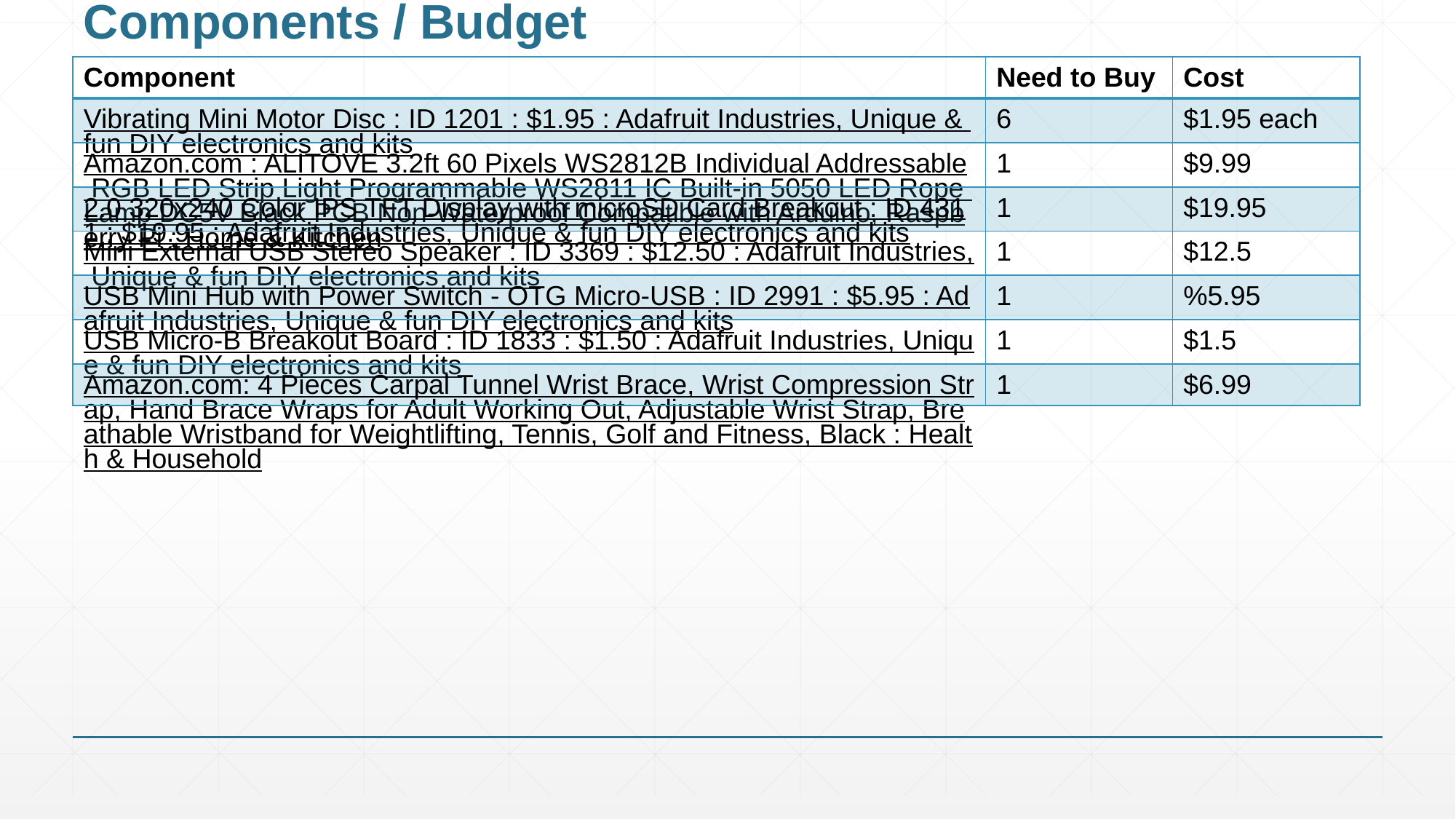

# Components / Budget
| Component | Need to Buy | Cost |
| --- | --- | --- |
| Vibrating Mini Motor Disc : ID 1201 : $1.95 : Adafruit Industries, Unique & fun DIY electronics and kits | 6 | $1.95 each |
| Amazon.com : ALITOVE 3.2ft 60 Pixels WS2812B Individual Addressable RGB LED Strip Light Programmable WS2811 IC Built-in 5050 LED Rope Lamp DC5V Black PCB Non-Waterproof Compatible with Arduino, Raspberry Pi : Home & Kitchen | 1 | $9.99 |
| 2.0 320x240 Color IPS TFT Display with microSD Card Breakout : ID 4311 : $19.95 : Adafruit Industries, Unique & fun DIY electronics and kits | 1 | $19.95 |
| Mini External USB Stereo Speaker : ID 3369 : $12.50 : Adafruit Industries, Unique & fun DIY electronics and kits | 1 | $12.5 |
| USB Mini Hub with Power Switch - OTG Micro-USB : ID 2991 : $5.95 : Adafruit Industries, Unique & fun DIY electronics and kits | 1 | %5.95 |
| USB Micro-B Breakout Board : ID 1833 : $1.50 : Adafruit Industries, Unique & fun DIY electronics and kits | 1 | $1.5 |
| Amazon.com: 4 Pieces Carpal Tunnel Wrist Brace, Wrist Compression Strap, Hand Brace Wraps for Adult Working Out, Adjustable Wrist Strap, Breathable Wristband for Weightlifting, Tennis, Golf and Fitness, Black : Health & Household | 1 | $6.99 |